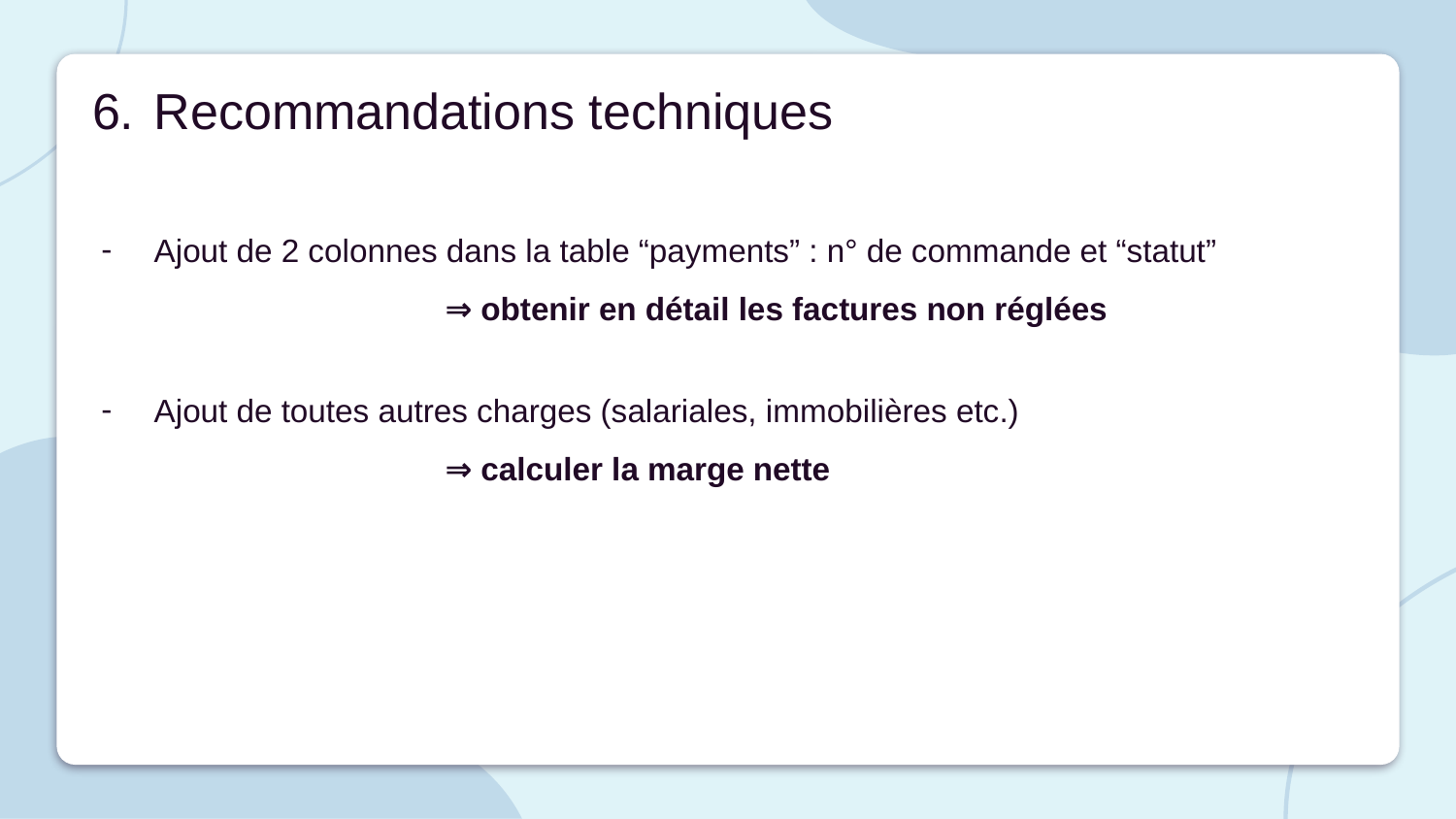

# Recommandations techniques
Ajout de 2 colonnes dans la table “payments” : n° de commande et “statut”
		⇒ obtenir en détail les factures non réglées

Ajout de toutes autres charges (salariales, immobilières etc.)
		⇒ calculer la marge nette